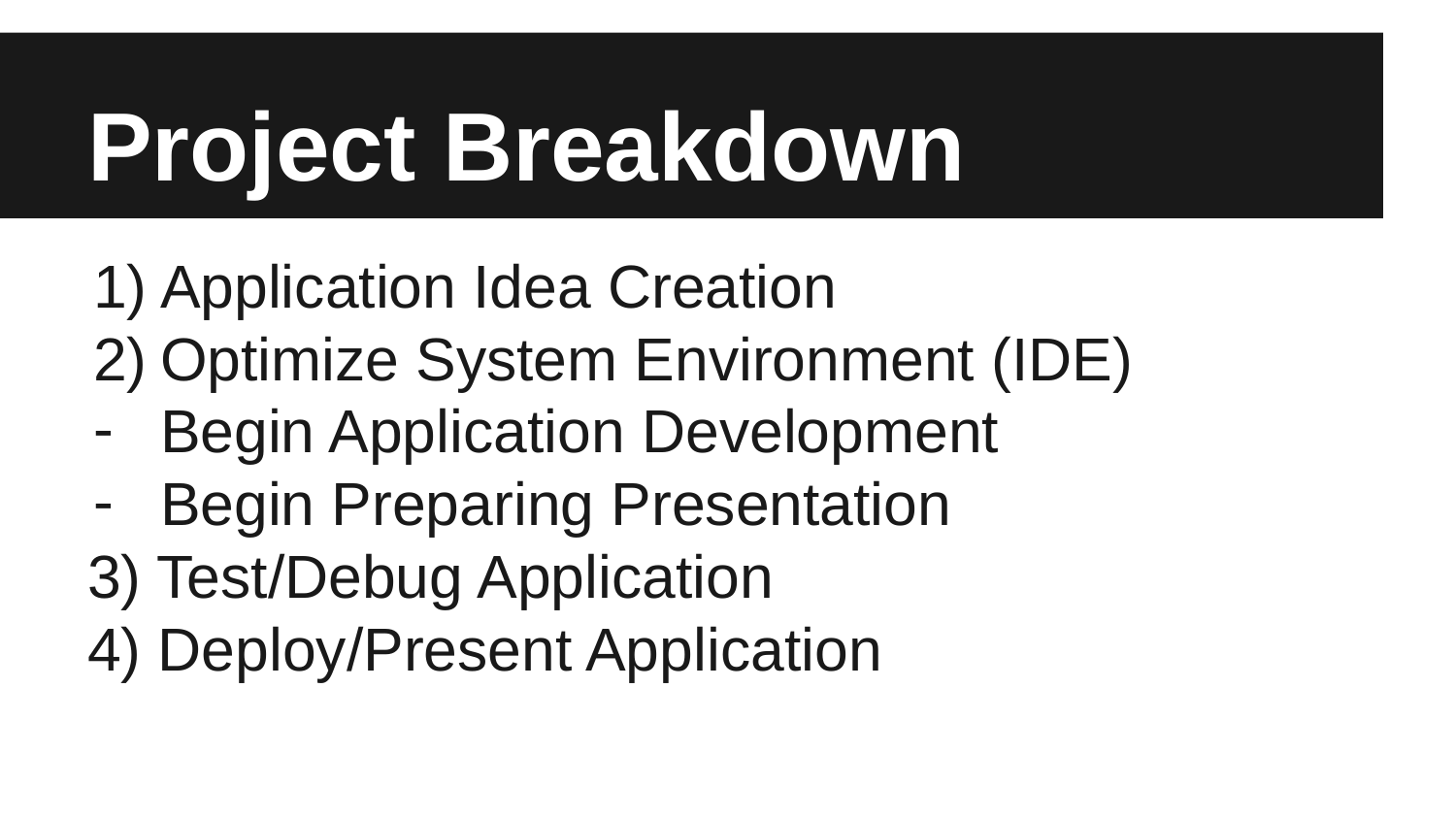

# Project Breakdown
Application Idea Creation
Optimize System Environment (IDE)
Begin Application Development
Begin Preparing Presentation
3) Test/Debug Application
4) Deploy/Present Application